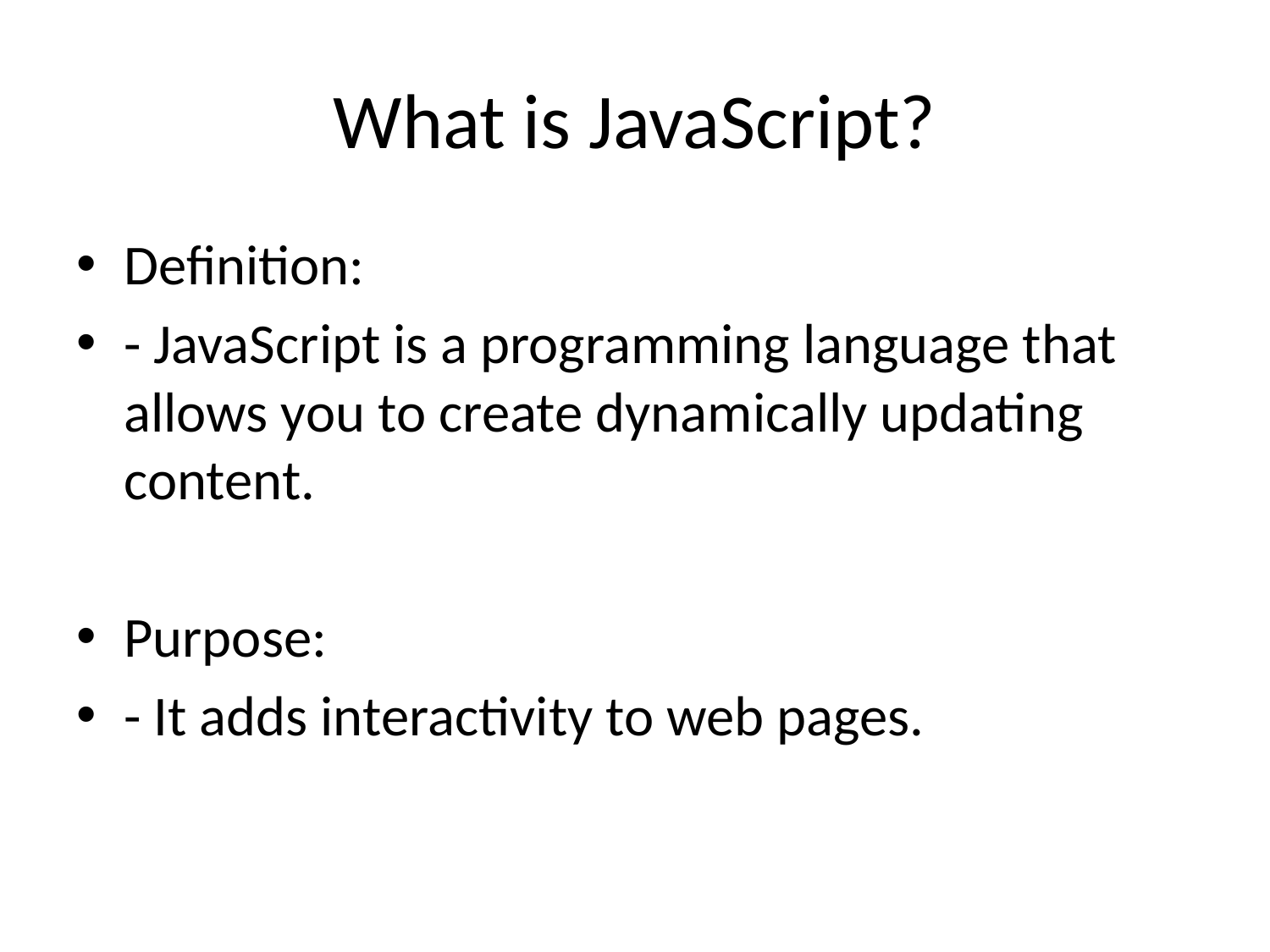

# What is JavaScript?
Definition:
- JavaScript is a programming language that allows you to create dynamically updating content.

Purpose:
- It adds interactivity to web pages.